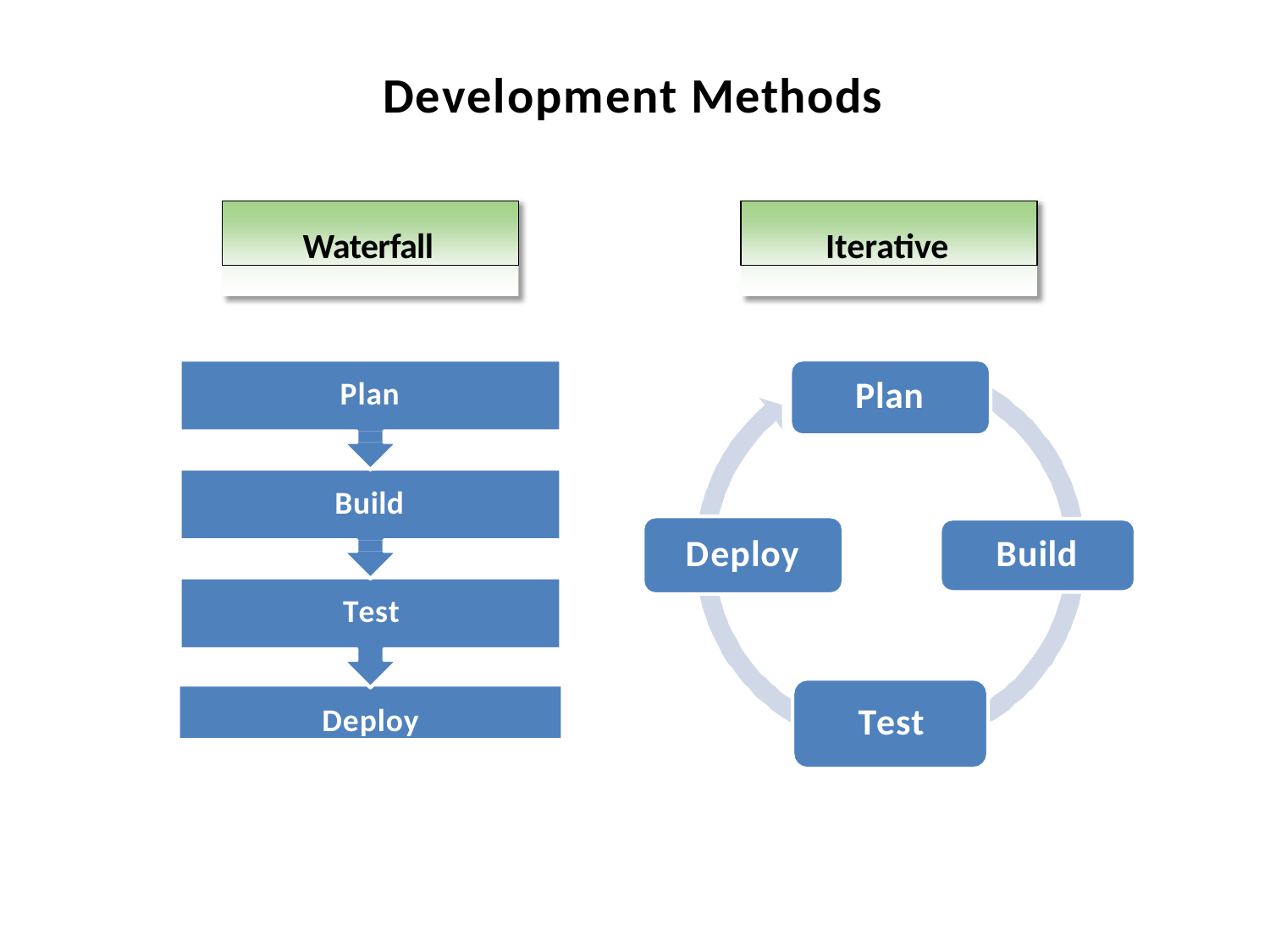

# Development Methods

Waterfall

Iterative

Plan
Plan

Build

Deploy
Build

Test

Deploy
Test